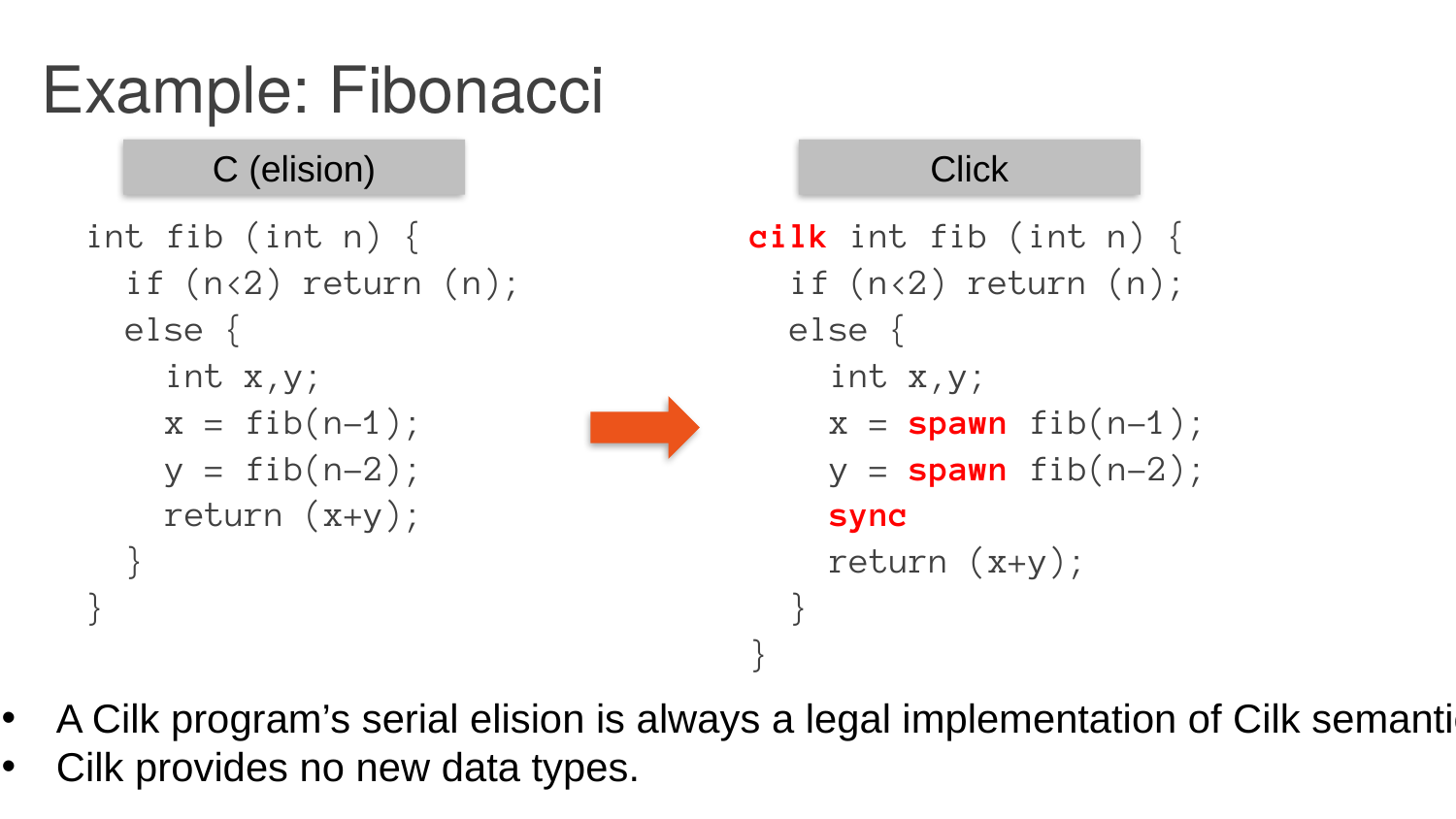

# Example: Fibonacci
C (elision)
Click

cilk int fib (int n) {
  if (n<2) return (n);
  else {
    int x,y;
    x = spawn fib(n-1);
    y = spawn fib(n-2);
    sync
    return (x+y);
  }
}

int fib (int n) {
  if (n<2) return (n);
  else {
    int x,y;
    x = fib(n-1);
    y = fib(n-2);
    return (x+y);
  }
}

A Cilk program’s serial elision is always a legal implementation of Cilk semantics
Cilk provides no new data types.